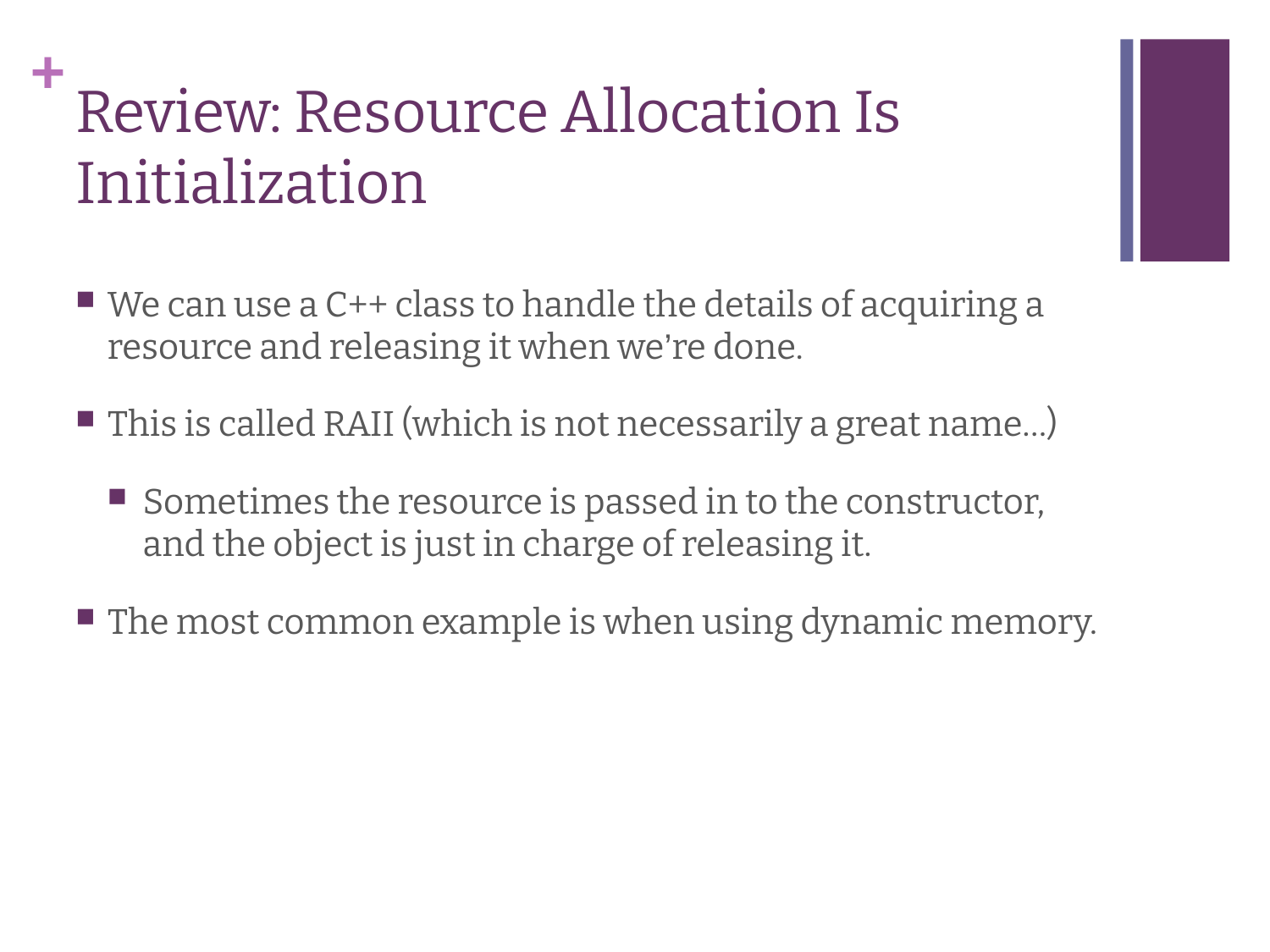

# Review: Resource Allocation Is Initialization
We can use a C++ class to handle the details of acquiring a resource and releasing it when we’re done.
This is called RAII (which is not necessarily a great name…)
Sometimes the resource is passed in to the constructor, and the object is just in charge of releasing it.
The most common example is when using dynamic memory.